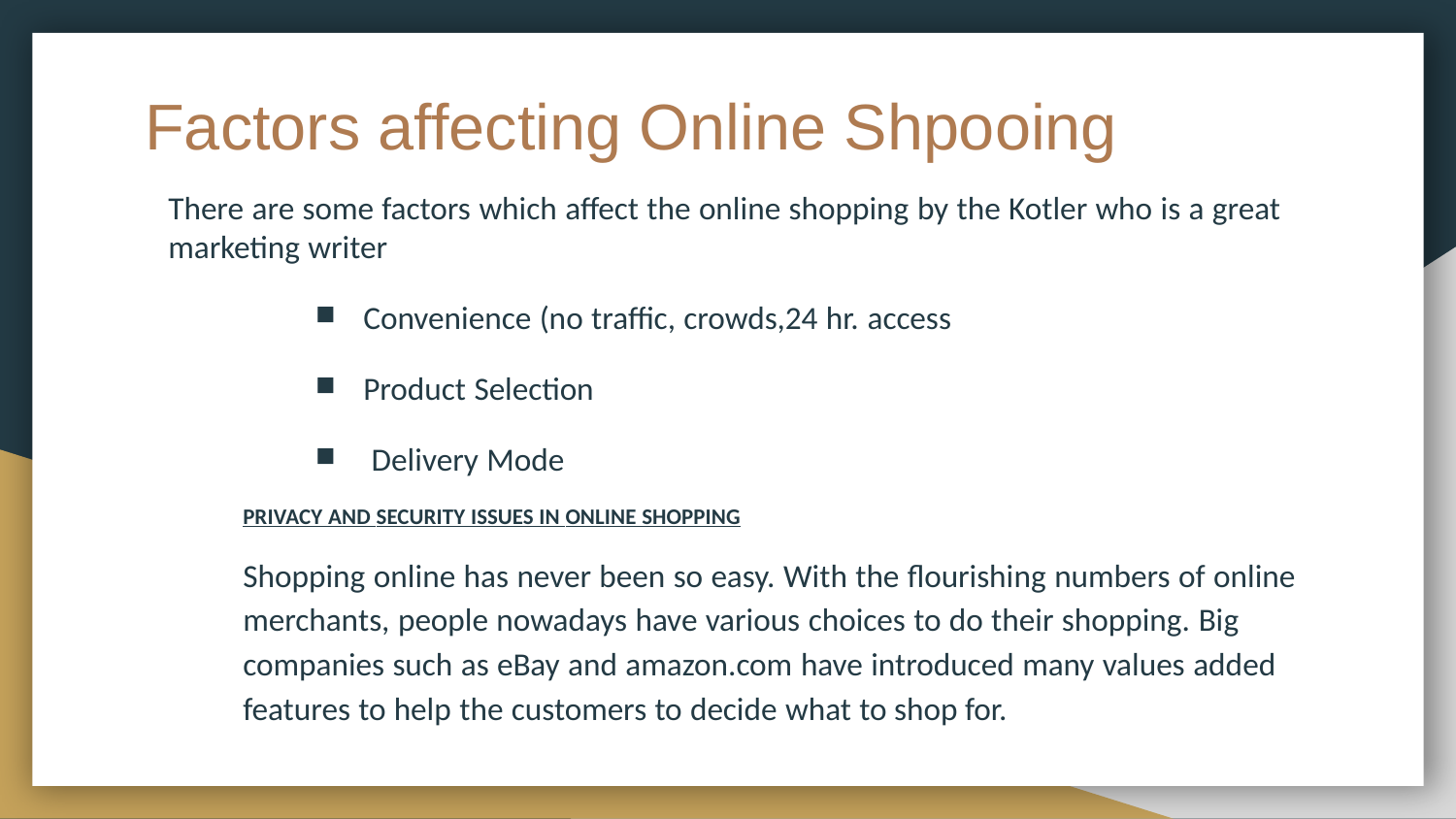

# Factors affecting Online Shpooing
There are some factors which affect the online shopping by the Kotler who is a great marketing writer
Convenience (no traffic, crowds,24 hr. access
Product Selection
 Delivery Mode
PRIVACY AND SECURITY ISSUES IN ONLINE SHOPPING
Shopping online has never been so easy. With the flourishing numbers of online merchants, people nowadays have various choices to do their shopping. Big companies such as eBay and amazon.com have introduced many values added features to help the customers to decide what to shop for.